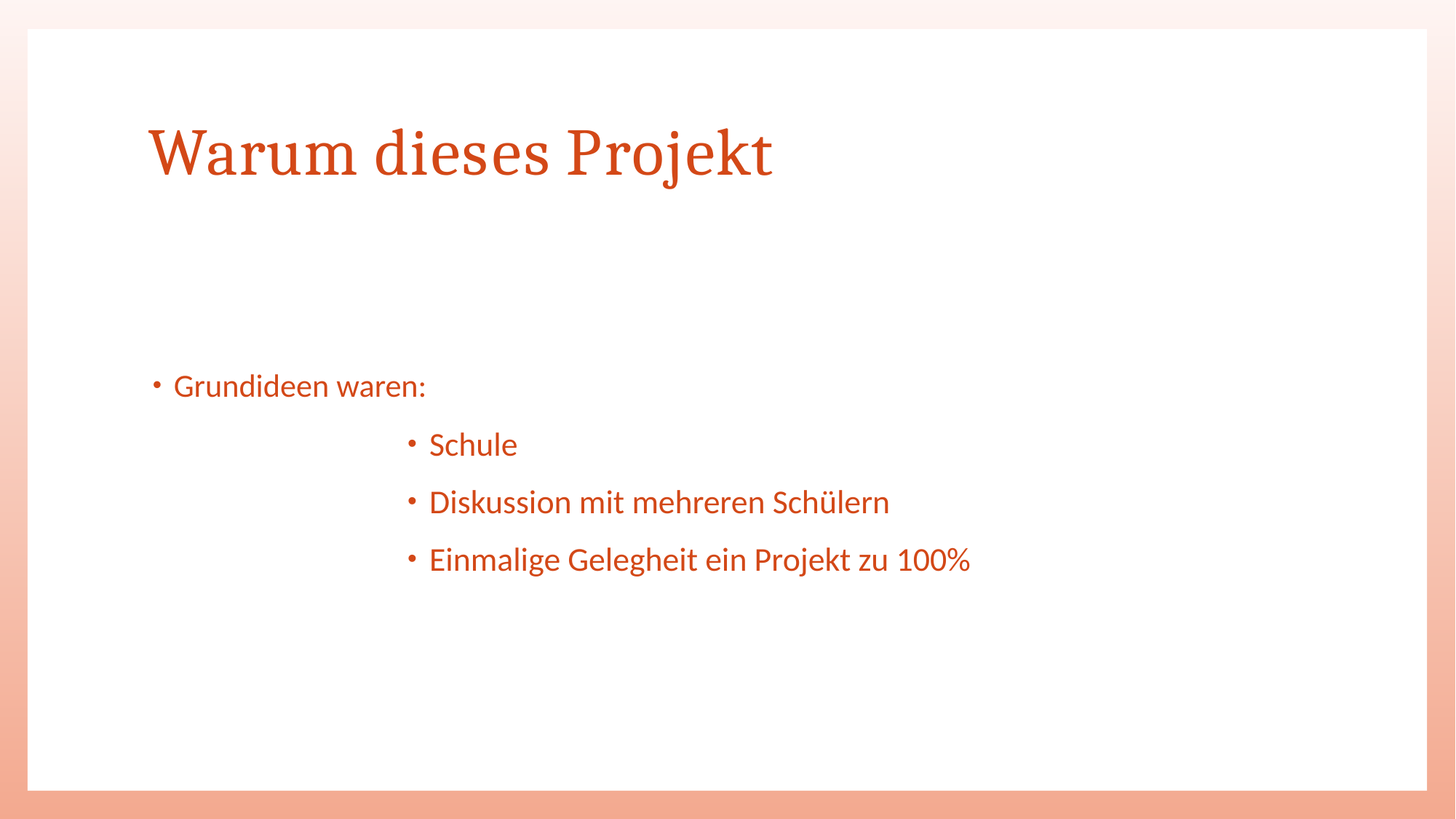

# Warum dieses Projekt
Grundideen waren:

Schule
Diskussion mit mehreren Schülern
Einmalige Gelegheit ein Projekt zu 100%